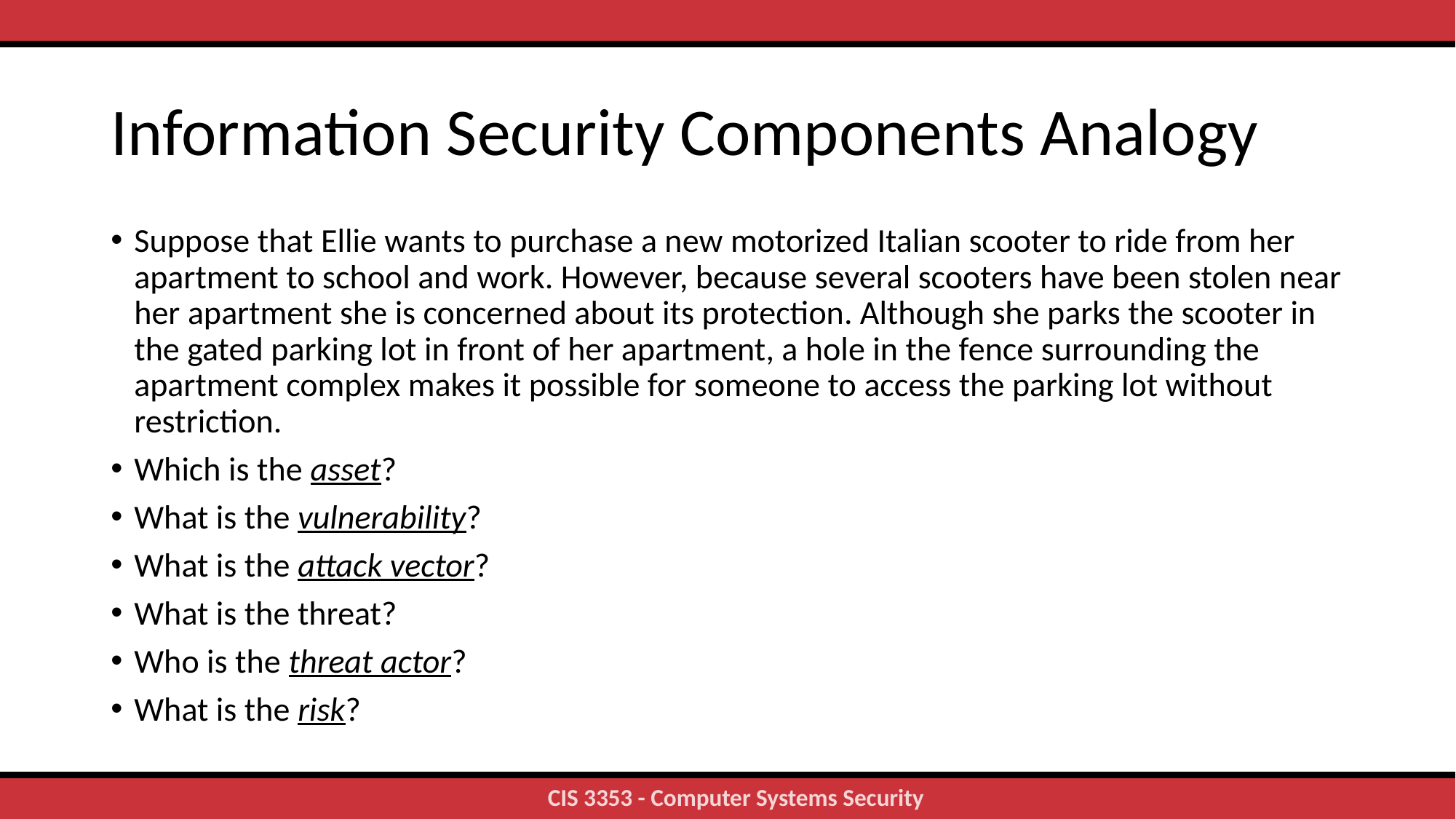

# Information Security Components Analogy
Suppose that Ellie wants to purchase a new motorized Italian scooter to ride from her apartment to school and work. However, because several scooters have been stolen near her apartment she is concerned about its protection. Although she parks the scooter in the gated parking lot in front of her apartment, a hole in the fence surrounding the apartment complex makes it possible for someone to access the parking lot without restriction.
Which is the asset?
What is the vulnerability?
What is the attack vector?
What is the threat?
Who is the threat actor?
What is the risk?
15
CIS 3353 - Computer Systems Security